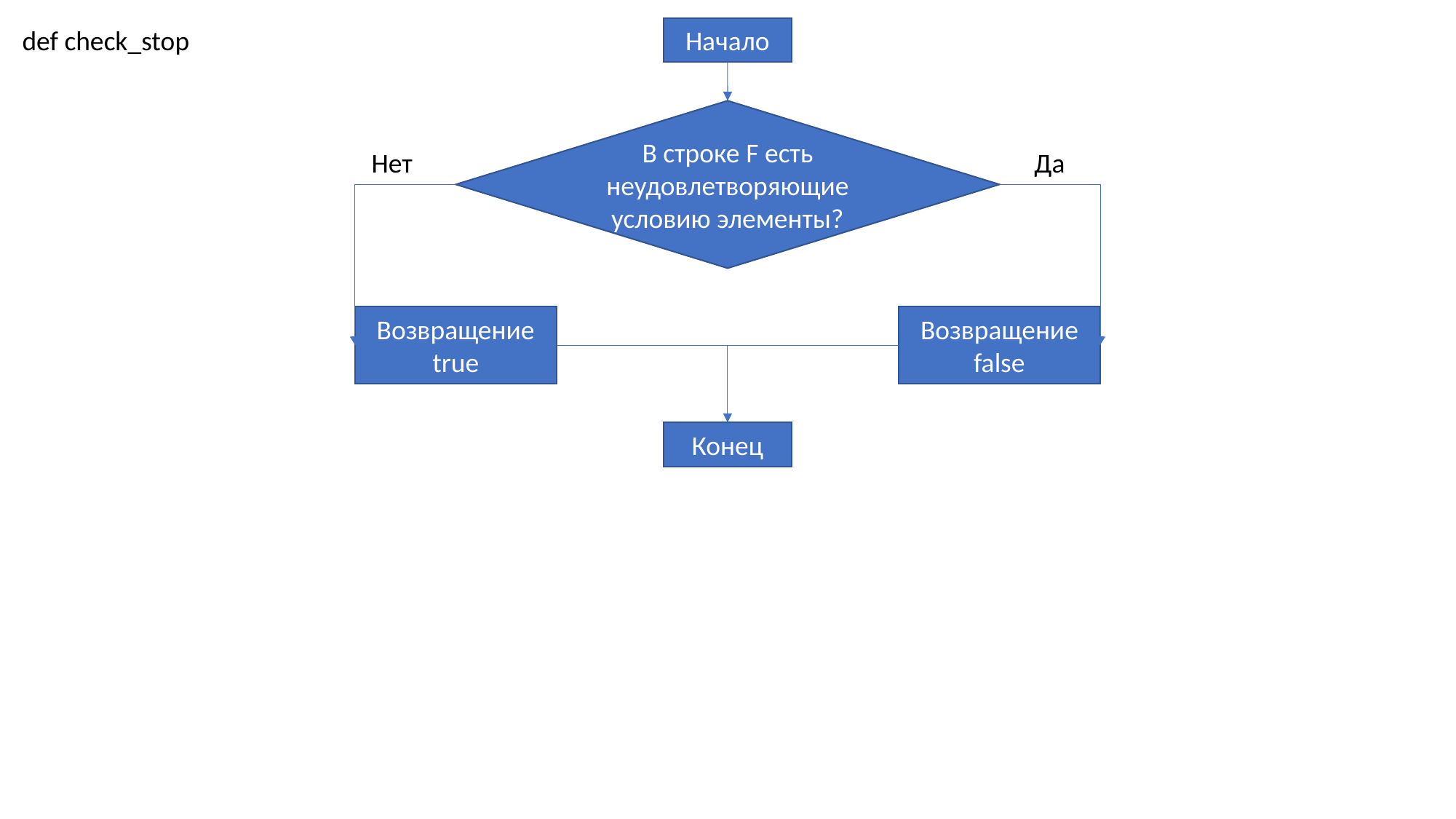

def check_stop
Начало
В строке F есть неудовлетворяющие условию элементы?
Нет
Да
Возвращение true
Возвращение false
Конец